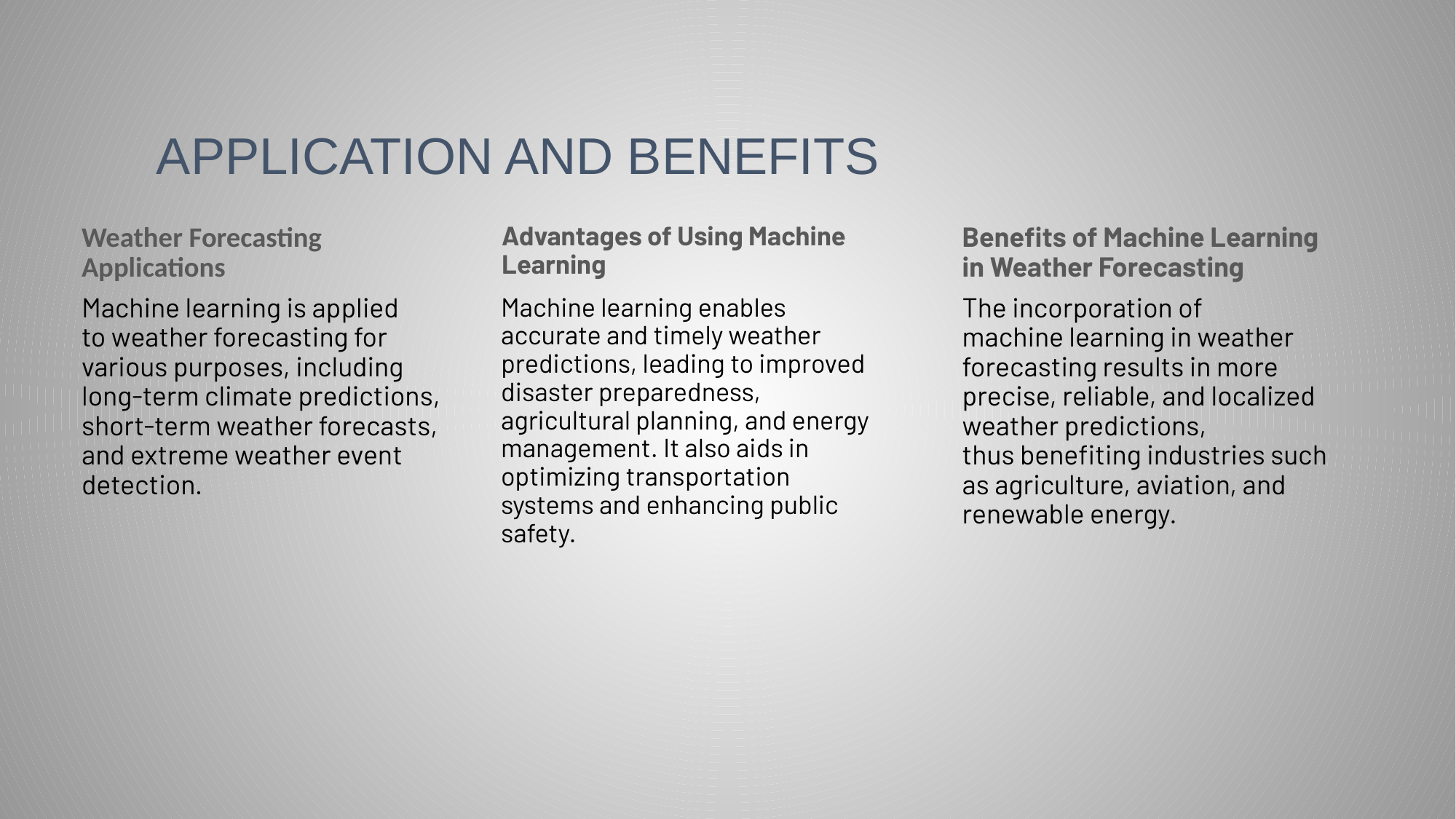

# Application and benefits
Weather Forecasting Applications
Advantages of Using Machine Learning
Benefits of Machine Learning in Weather Forecasting
Machine learning is applied to weather forecasting for various purposes, including long-term climate predictions, short-term weather forecasts, and extreme weather event detection.
Machine learning enables accurate and timely weather predictions, leading to improved disaster preparedness, agricultural planning, and energy management. It also aids in optimizing transportation systems and enhancing public safety.

The incorporation of machine learning in weather forecasting results in more precise, reliable, and localized weather predictions, thus benefiting industries such as agriculture, aviation, and renewable energy.